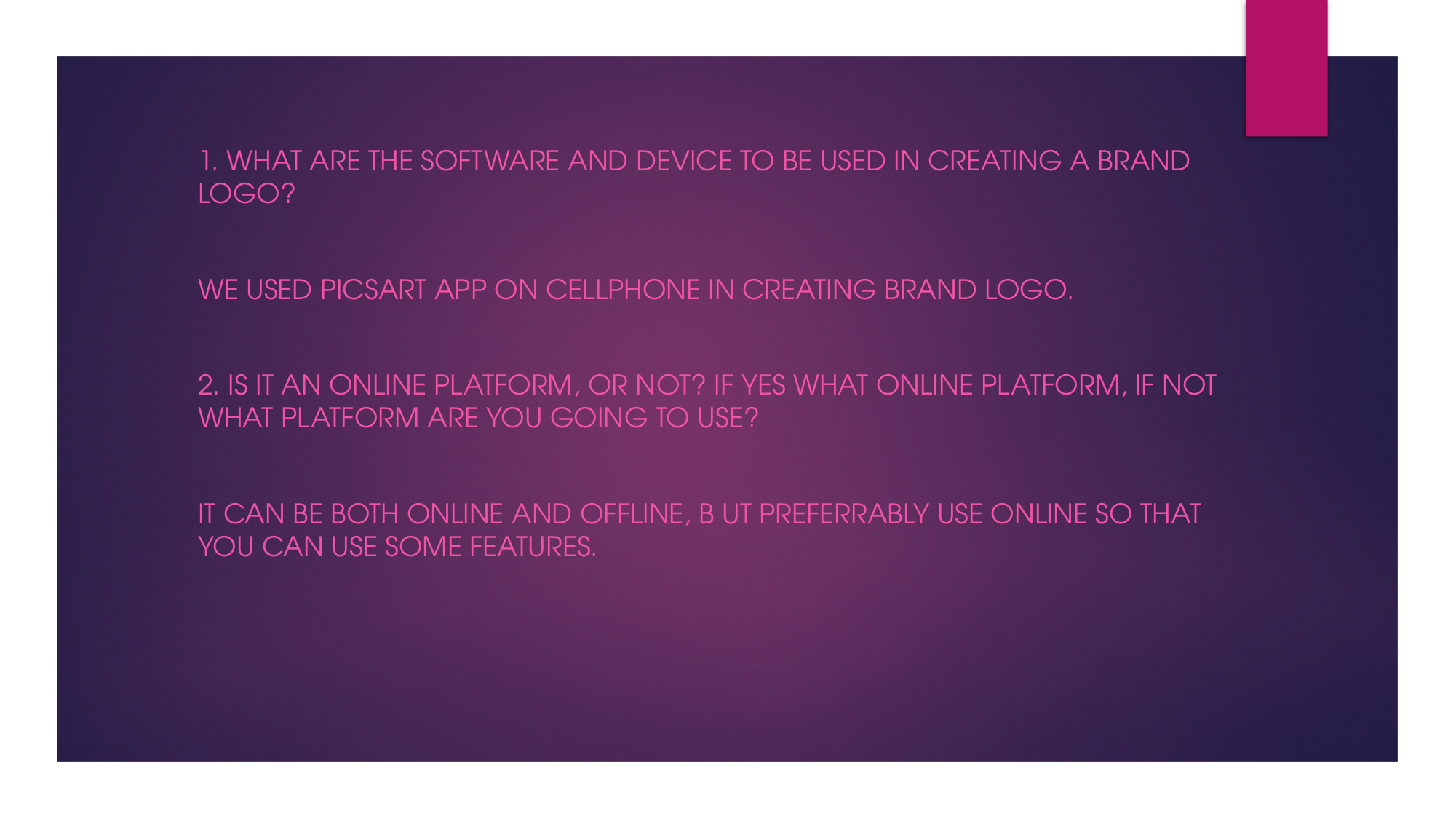

1. WHAT ARE THE SOFTWARE AND DEVICE TO BE USED IN CREATING A BRAND LOGO?

WE USED PICSART APP ON CELLPHONE IN CREATING BRAND LOGO.

2. IS IT AN ONLINE PLATFORM, OR NOT? IF YES WHAT ONLINE PLATFORM, IF NOT WHAT PLATFORM ARE YOU GOING TO USE?

IT CAN BE BOTH ONLINE AND OFFLINE, B UT PREFERRABLY USE ONLINE SO THAT YOU CAN USE SOME FEATURES.